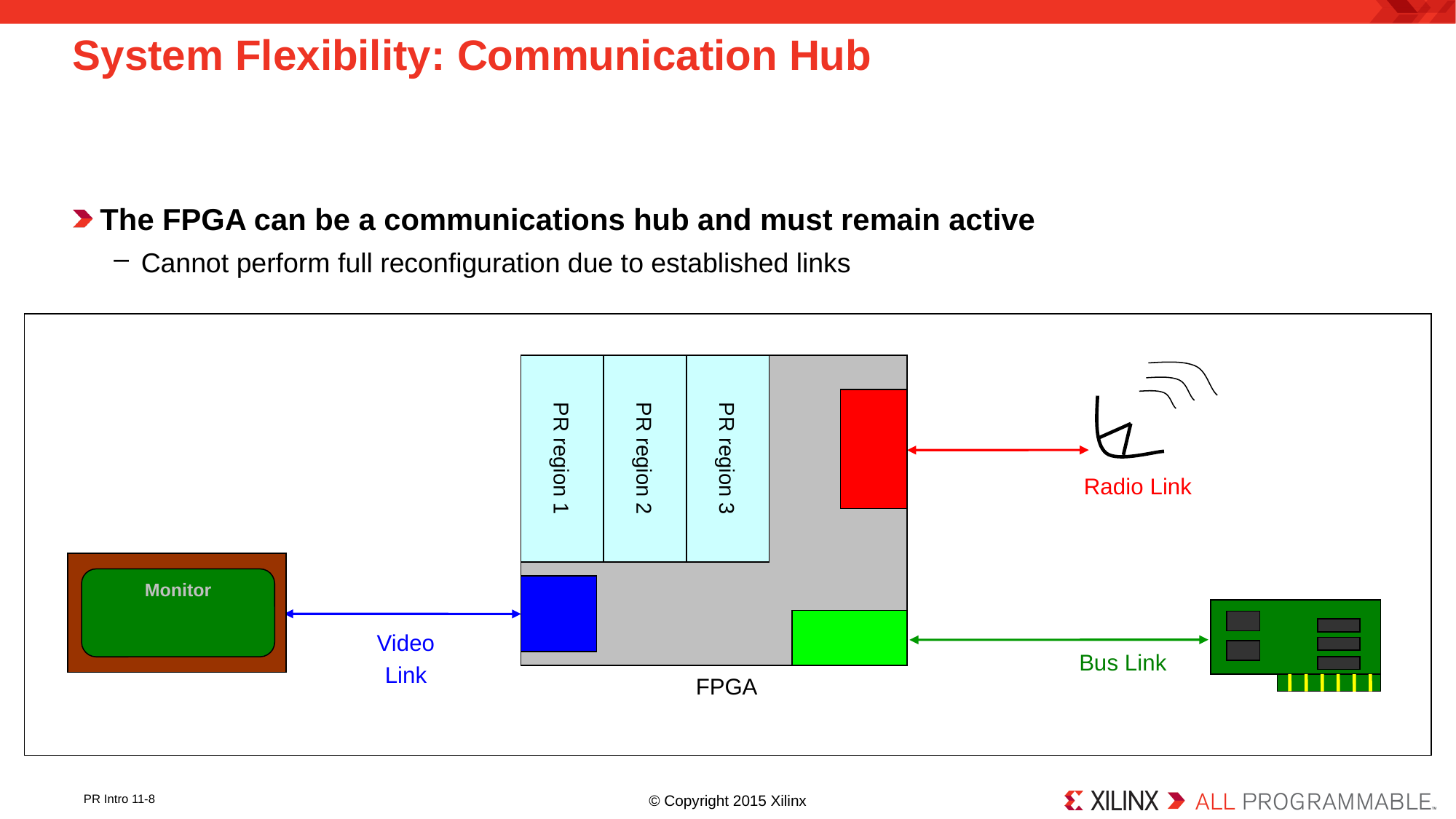

# System Flexibility: Communication Hub
The FPGA can be a communications hub and must remain active
Cannot perform full reconfiguration due to established links

PR region 1
PR region 2
PR region 3

Radio Link

Monitor

Video
Link

Bus Link

FPGA

© Copyright 2015 Xilinx
PR Intro 11-8